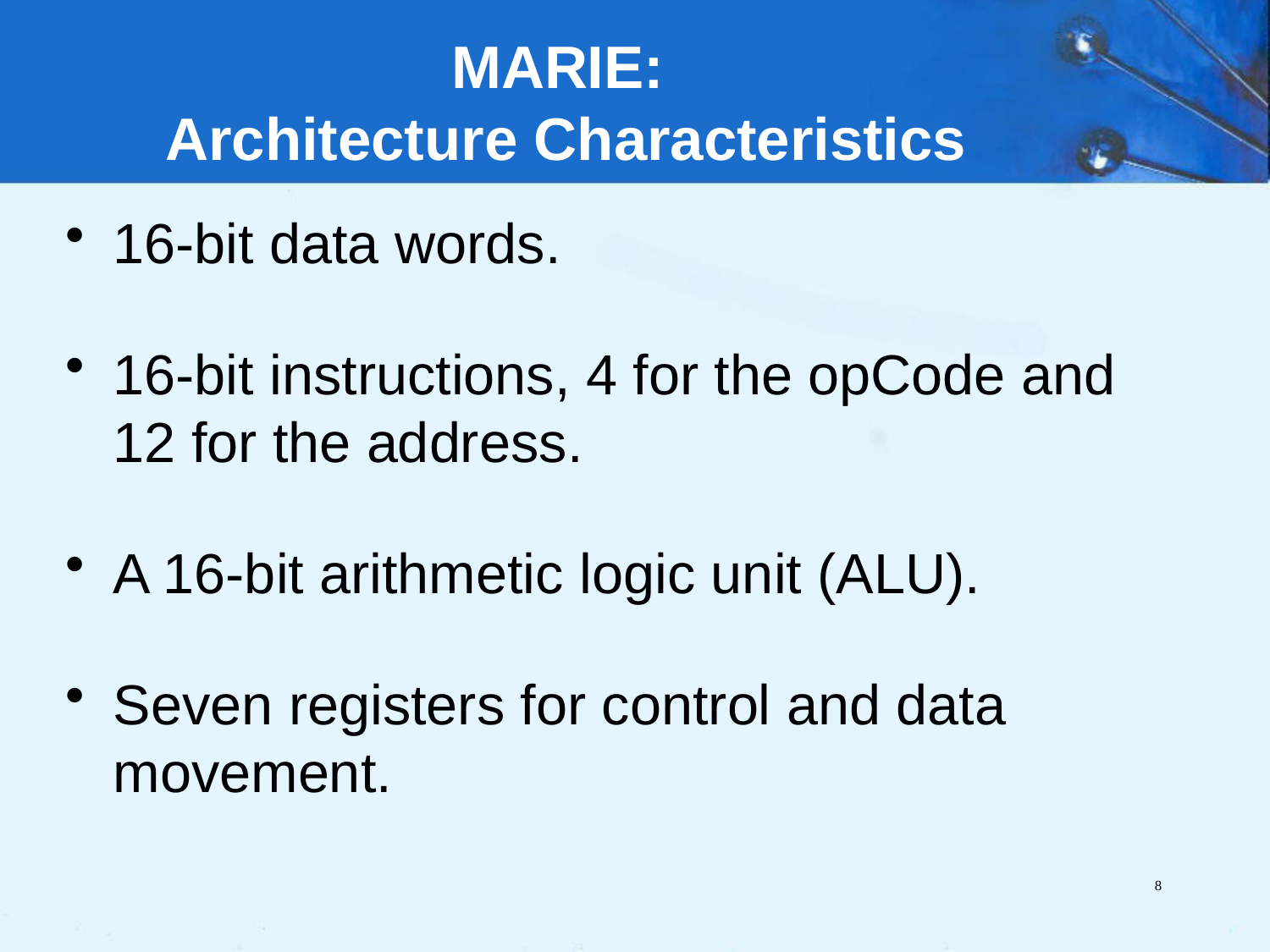

# MARIE: Architecture Characteristics
16-bit data words.
16-bit instructions, 4 for the opCode and 12 for the address.
A 16-bit arithmetic logic unit (ALU).
Seven registers for control and data movement.
8